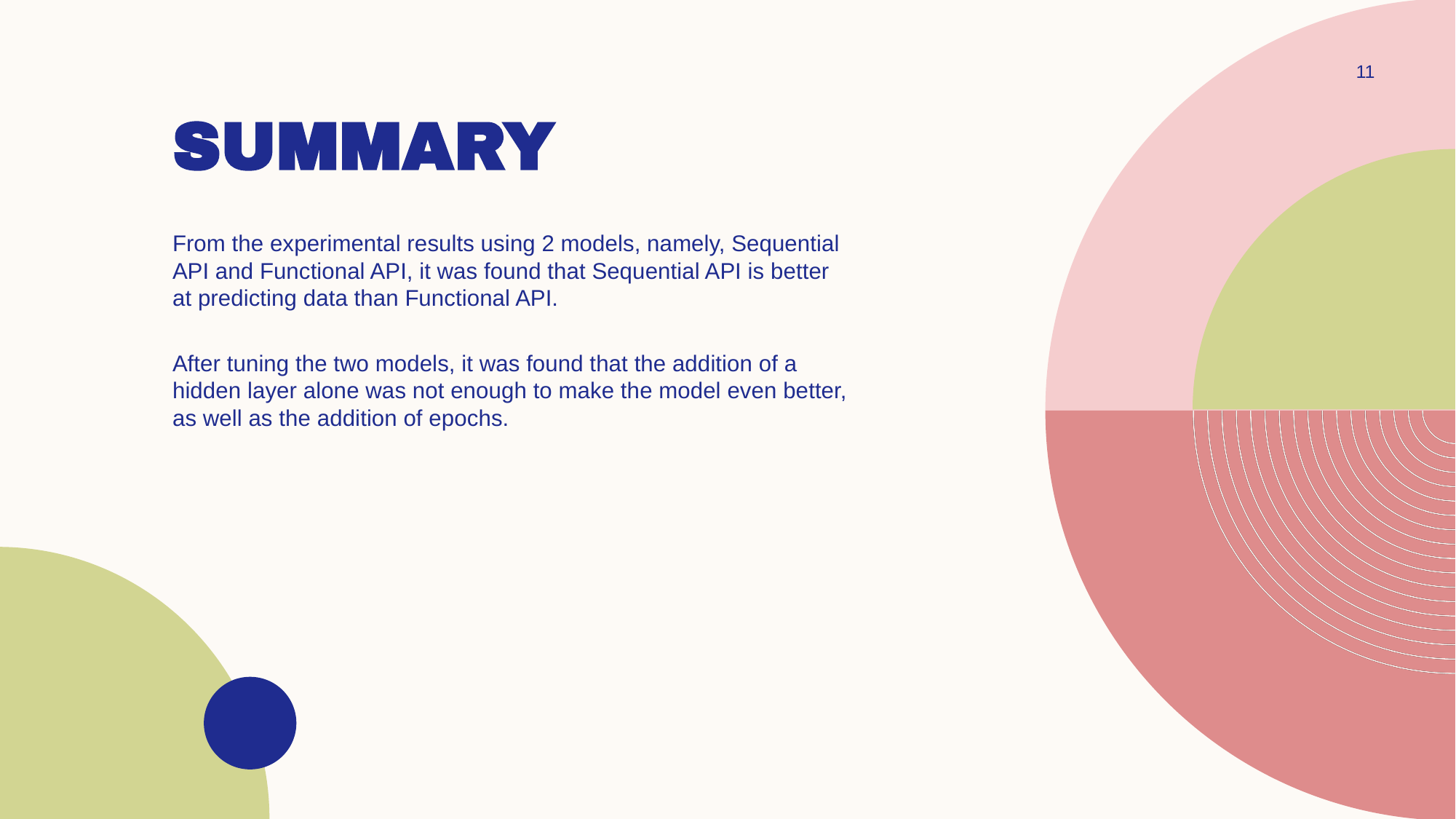

11
# SUMMARY
From the experimental results using 2 models, namely, Sequential API and Functional API, it was found that Sequential API is better at predicting data than Functional API.

After tuning the two models, it was found that the addition of a hidden layer alone was not enough to make the model even better, as well as the addition of epochs.